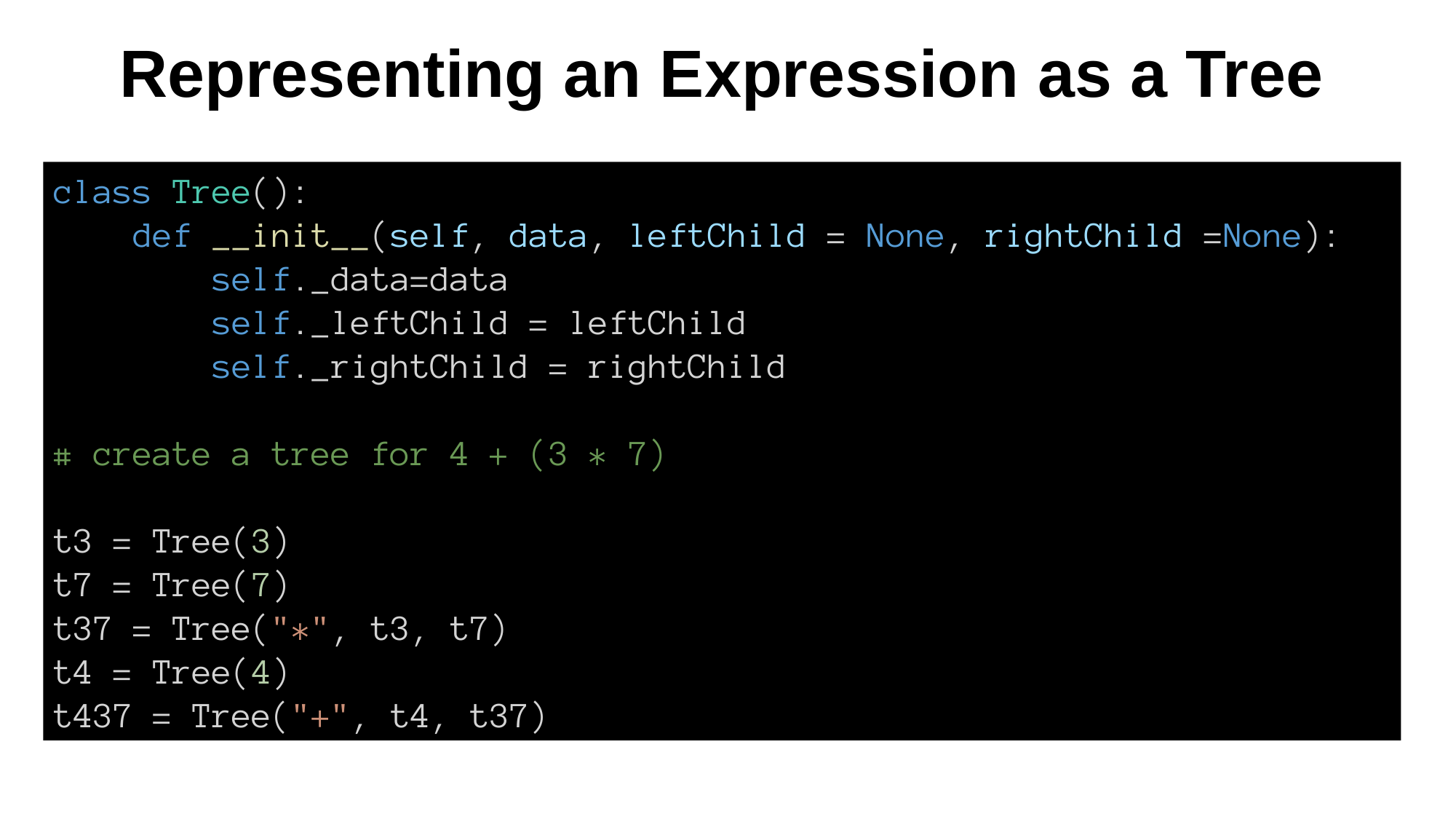

# Representing an Expression as a Tree
class Tree():
    def __init__(self, data, leftChild = None, rightChild =None):
        self._data=data
        self._leftChild = leftChild
        self._rightChild = rightChild

# create a tree for 4 + (3 * 7)
t3 = Tree(3)
t7 = Tree(7)
t37 = Tree("*", t3, t7)
t4 = Tree(4)
t437 = Tree("+", t4, t37)